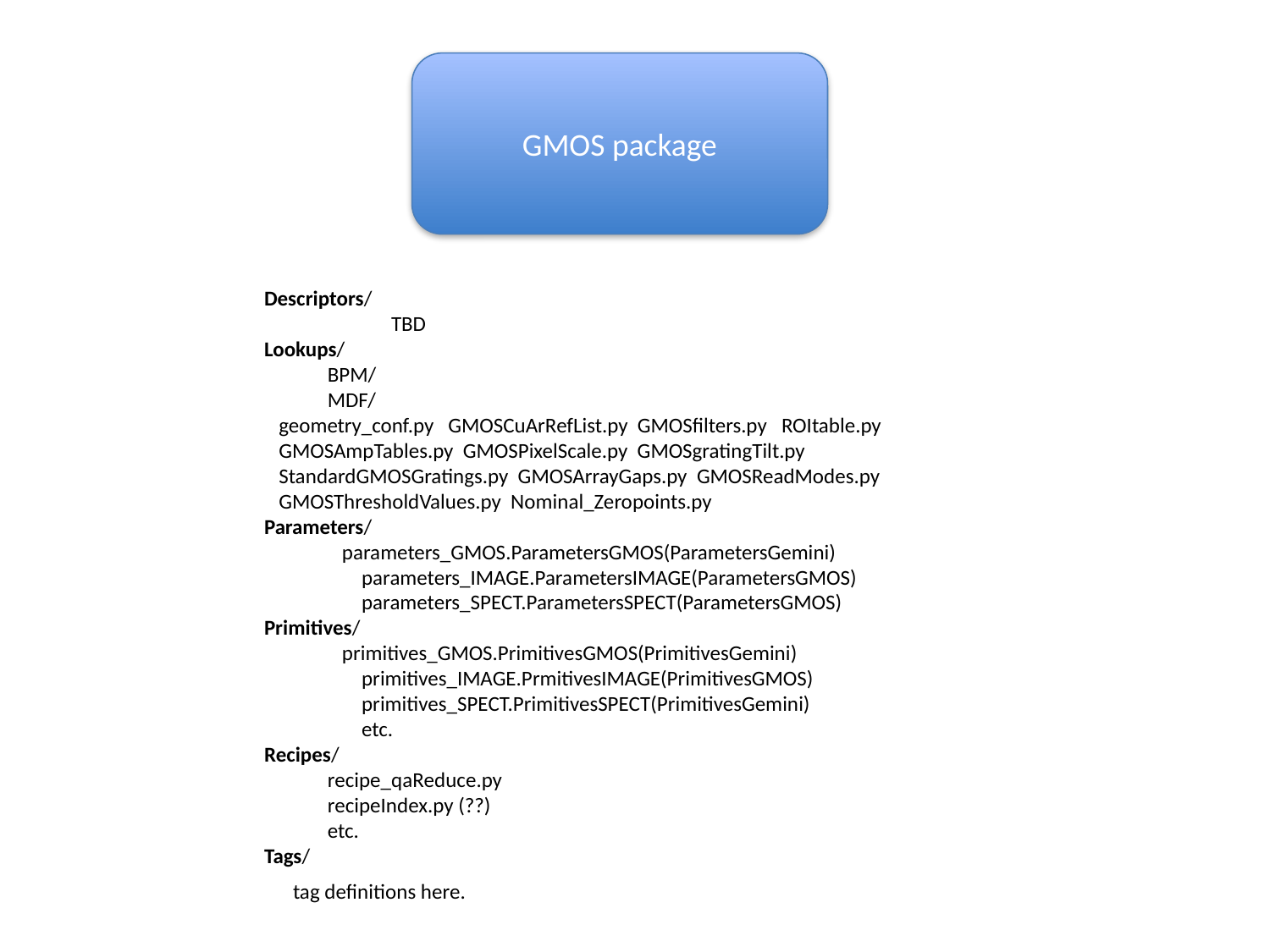

GMOS package
Descriptors/
	TBD
Lookups/
             BPM/
             MDF/
   geometry_conf.py   GMOSCuArRefList.py  GMOSfilters.py   ROItable.py
   GMOSAmpTables.py  GMOSPixelScale.py  GMOSgratingTilt.py
   StandardGMOSGratings.py  GMOSArrayGaps.py  GMOSReadModes.py
   GMOSThresholdValues.py  Nominal_Zeropoints.py
Parameters/
                parameters_GMOS.ParametersGMOS(ParametersGemini)
                    parameters_IMAGE.ParametersIMAGE(ParametersGMOS)
                    parameters_SPECT.ParametersSPECT(ParametersGMOS)
Primitives/
                primitives_GMOS.PrimitivesGMOS(PrimitivesGemini)
                    primitives_IMAGE.PrmitivesIMAGE(PrimitivesGMOS)
                    primitives_SPECT.PrimitivesSPECT(PrimitivesGemini)
                    etc.
Recipes/
             recipe_qaReduce.py
             recipeIndex.py (??)
             etc.
Tags/
    tag definitions here.